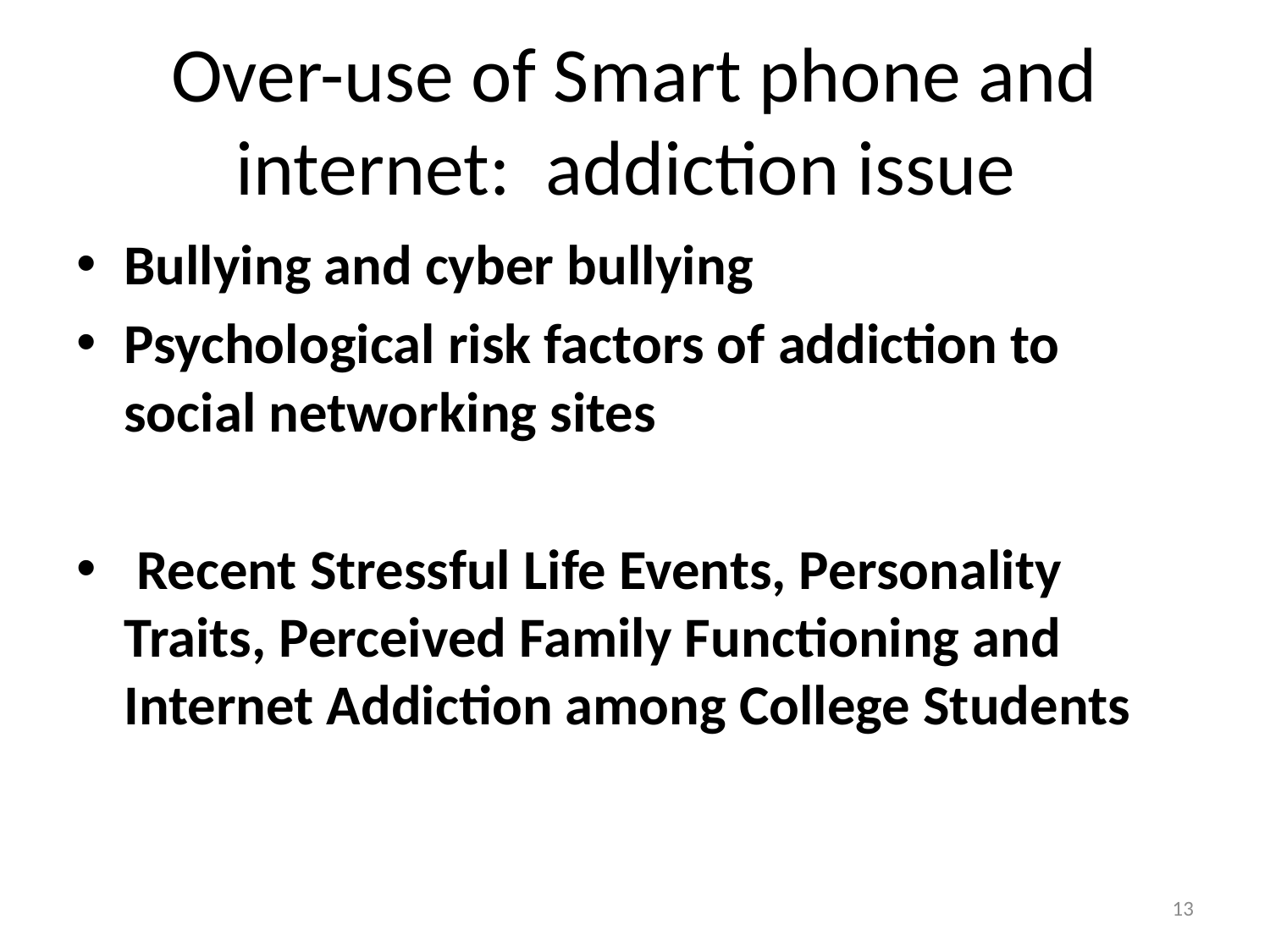

# Over-use of Smart phone and internet:  addiction issue
Bullying and cyber bullying
Psychological risk factors of addiction to social networking sites

 Recent Stressful Life Events, Personality Traits, Perceived Family Functioning and Internet Addiction among College Students

13